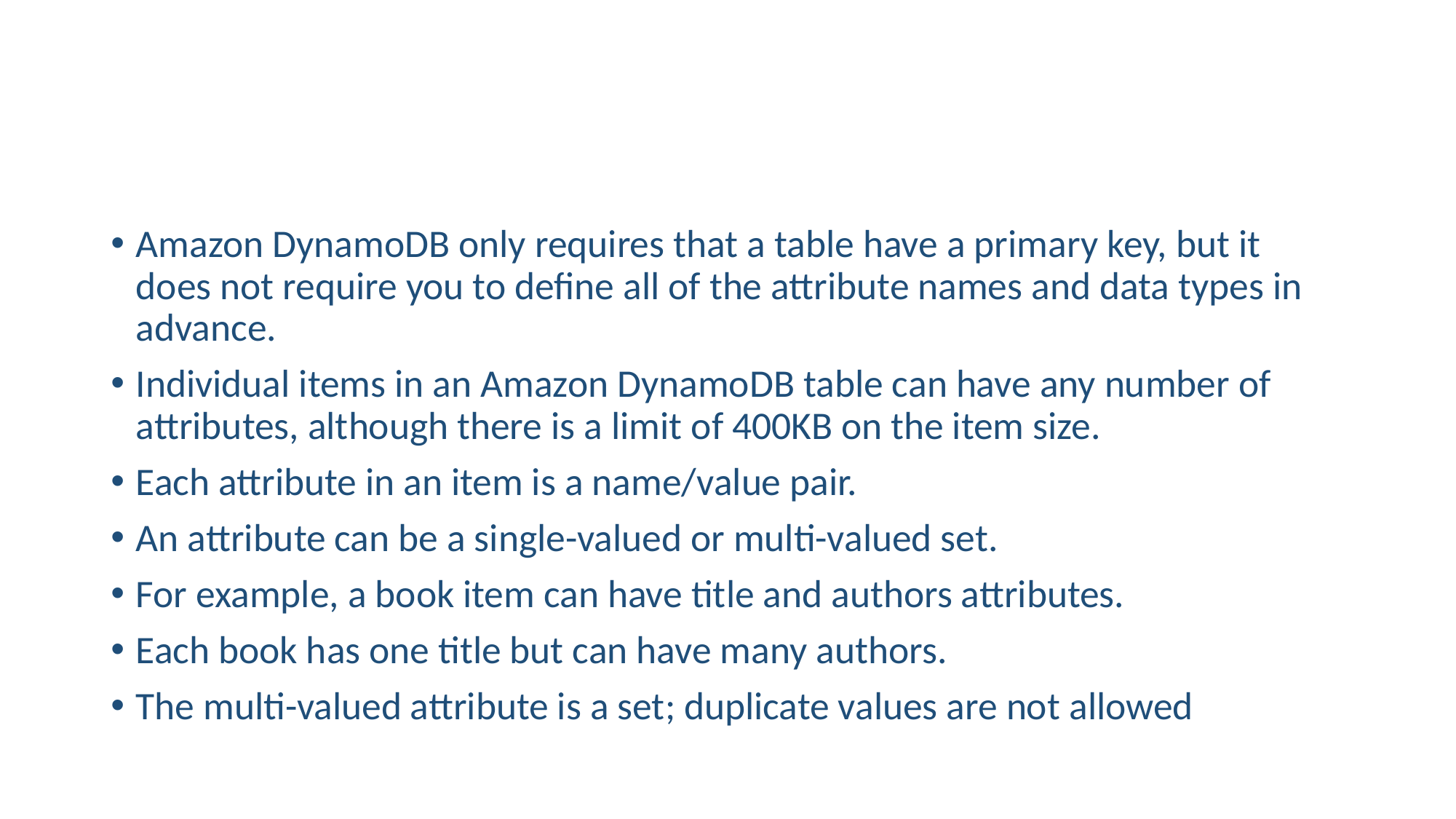

#
Amazon DynamoDB only requires that a table have a primary key, but it does not require you to define all of the attribute names and data types in advance.
Individual items in an Amazon DynamoDB table can have any number of attributes, although there is a limit of 400KB on the item size.
Each attribute in an item is a name/value pair.
An attribute can be a single-valued or multi-valued set.
For example, a book item can have title and authors attributes.
Each book has one title but can have many authors.
The multi-valued attribute is a set; duplicate values are not allowed